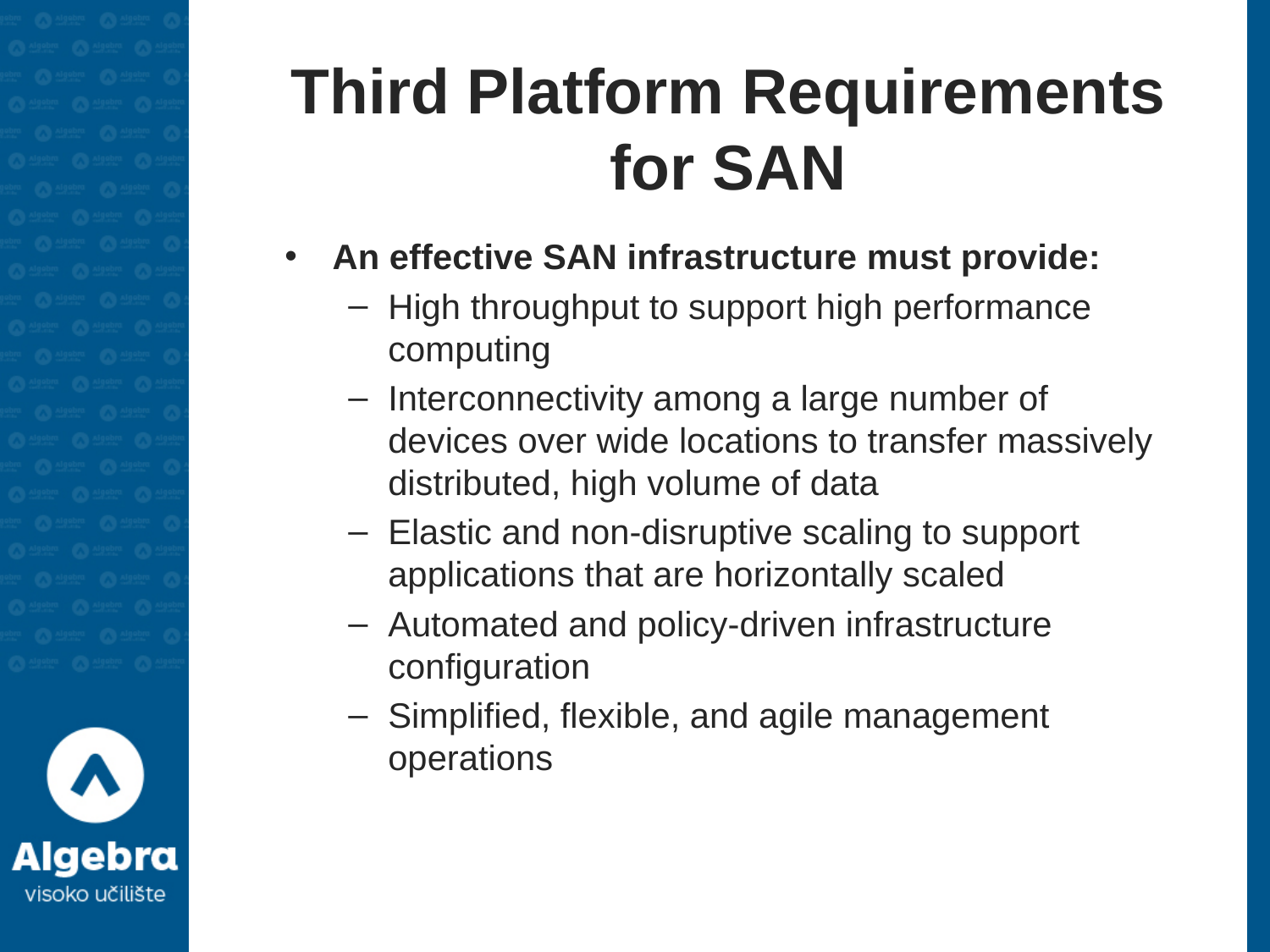

# Third Platform Requirements for SAN
An effective SAN infrastructure must provide:
High throughput to support high performance computing
Interconnectivity among a large number of devices over wide locations to transfer massively distributed, high volume of data
Elastic and non-disruptive scaling to support applications that are horizontally scaled
Automated and policy-driven infrastructure configuration
Simplified, flexible, and agile management operations